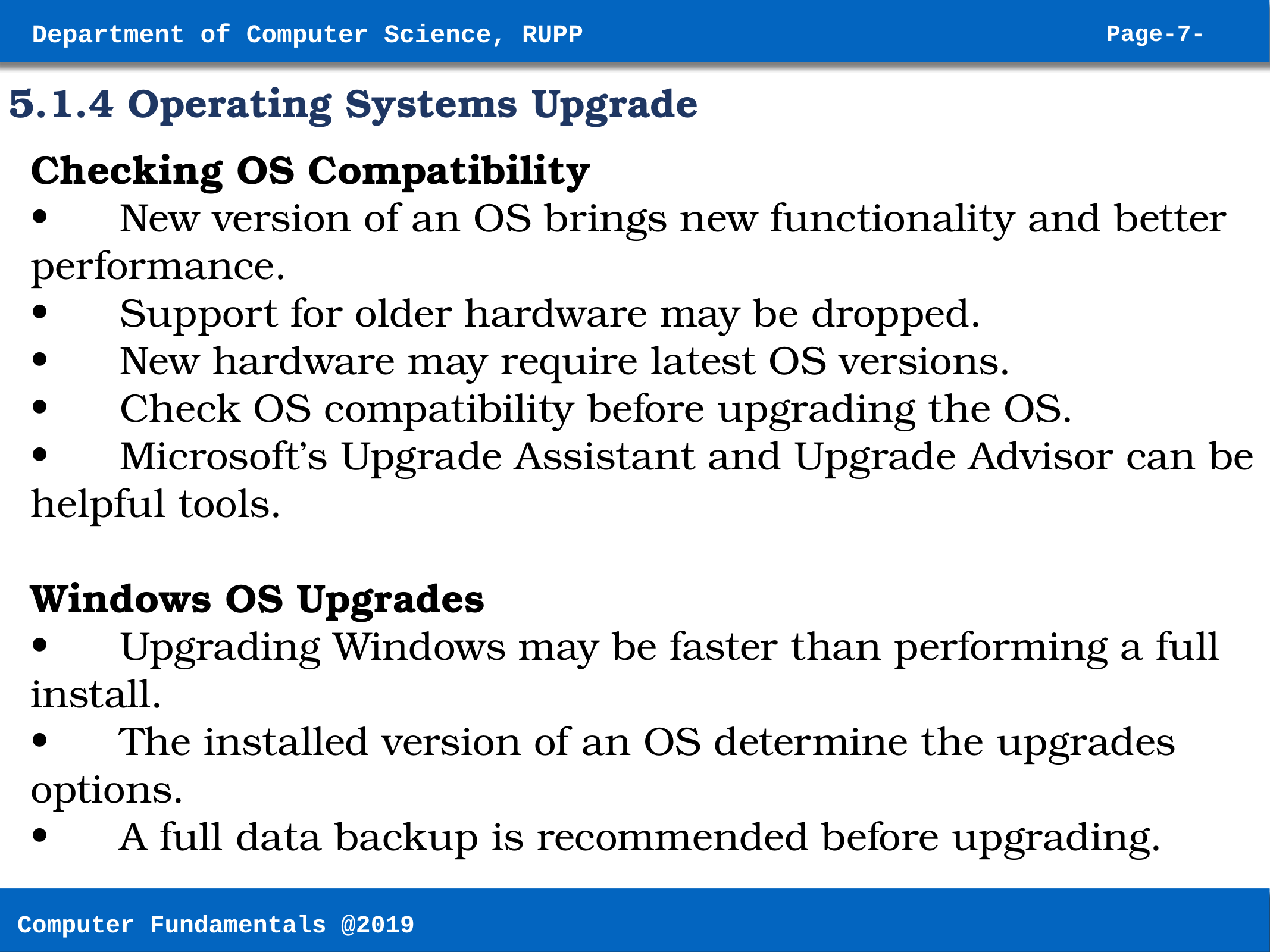

5.1.4 Operating Systems Upgrade
Checking OS Compatibility
•	New version of an OS brings new functionality and better performance.
•	Support for older hardware may be dropped.
•	New hardware may require latest OS versions.
•	Check OS compatibility before upgrading the OS.
•	Microsoft’s Upgrade Assistant and Upgrade Advisor can be helpful tools.

Windows OS Upgrades
•	Upgrading Windows may be faster than performing a full install.
•	The installed version of an OS determine the upgrades options.
•	A full data backup is recommended before upgrading.